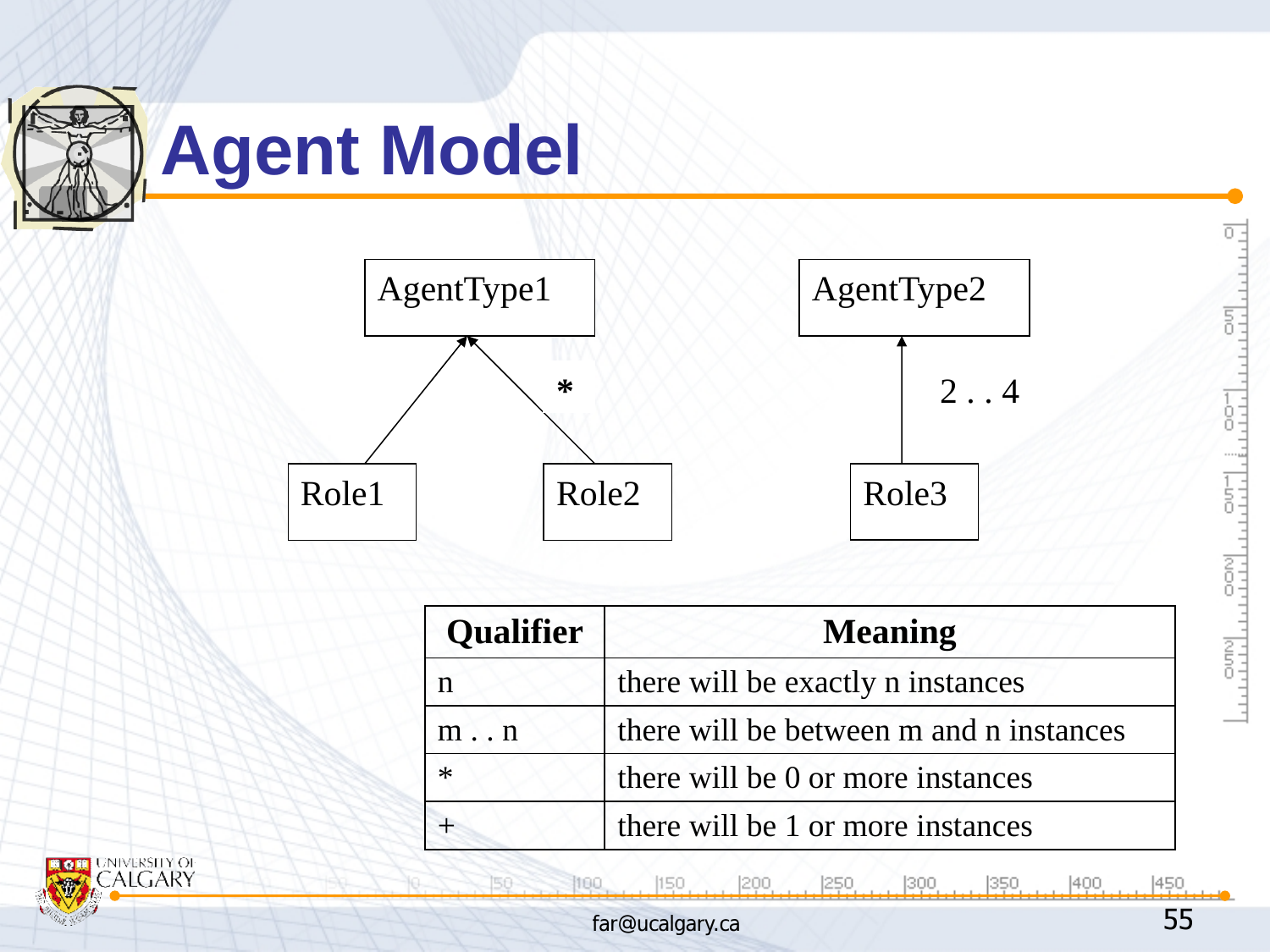

# Agent Model

AgentType1
AgentType2

*
2 . . 4
Role1
Role2
Role3
| Qualifier | Meaning |
| --- | --- |
| n | there will be exactly n instances |
| m . . n | there will be between m and n instances |
| \* | there will be 0 or more instances |
| + | there will be 1 or more instances |
far@ucalgary.ca
55